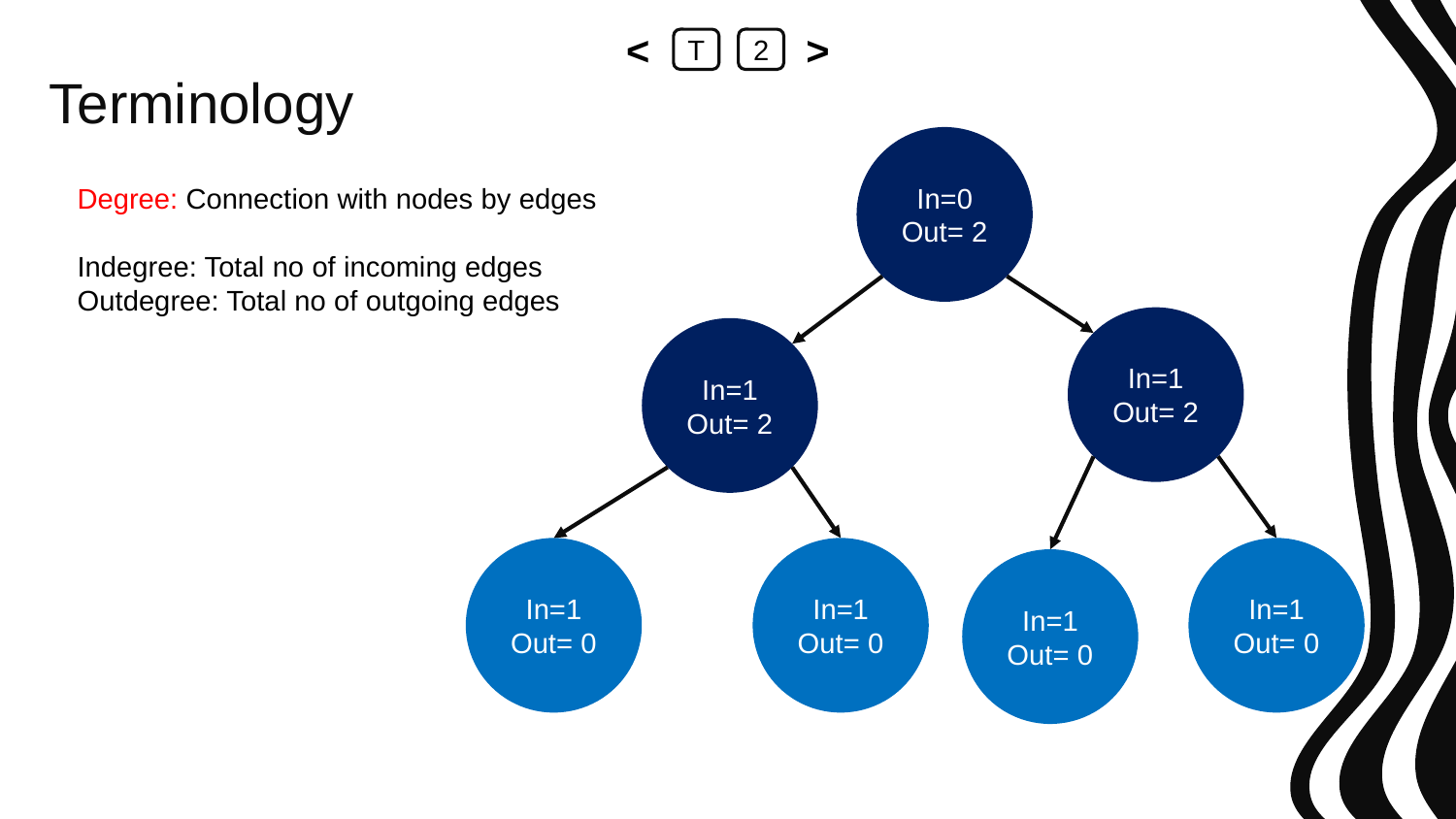

<
T
2
>
# Terminology
In=0
Out= 2
Degree: Connection with nodes by edges

Indegree: Total no of incoming edges
Outdegree: Total no of outgoing edges
In=1
Out= 2
In=1
Out= 2
In=1
Out= 0
In=1
Out= 0
In=1
Out= 0
In=1
Out= 0